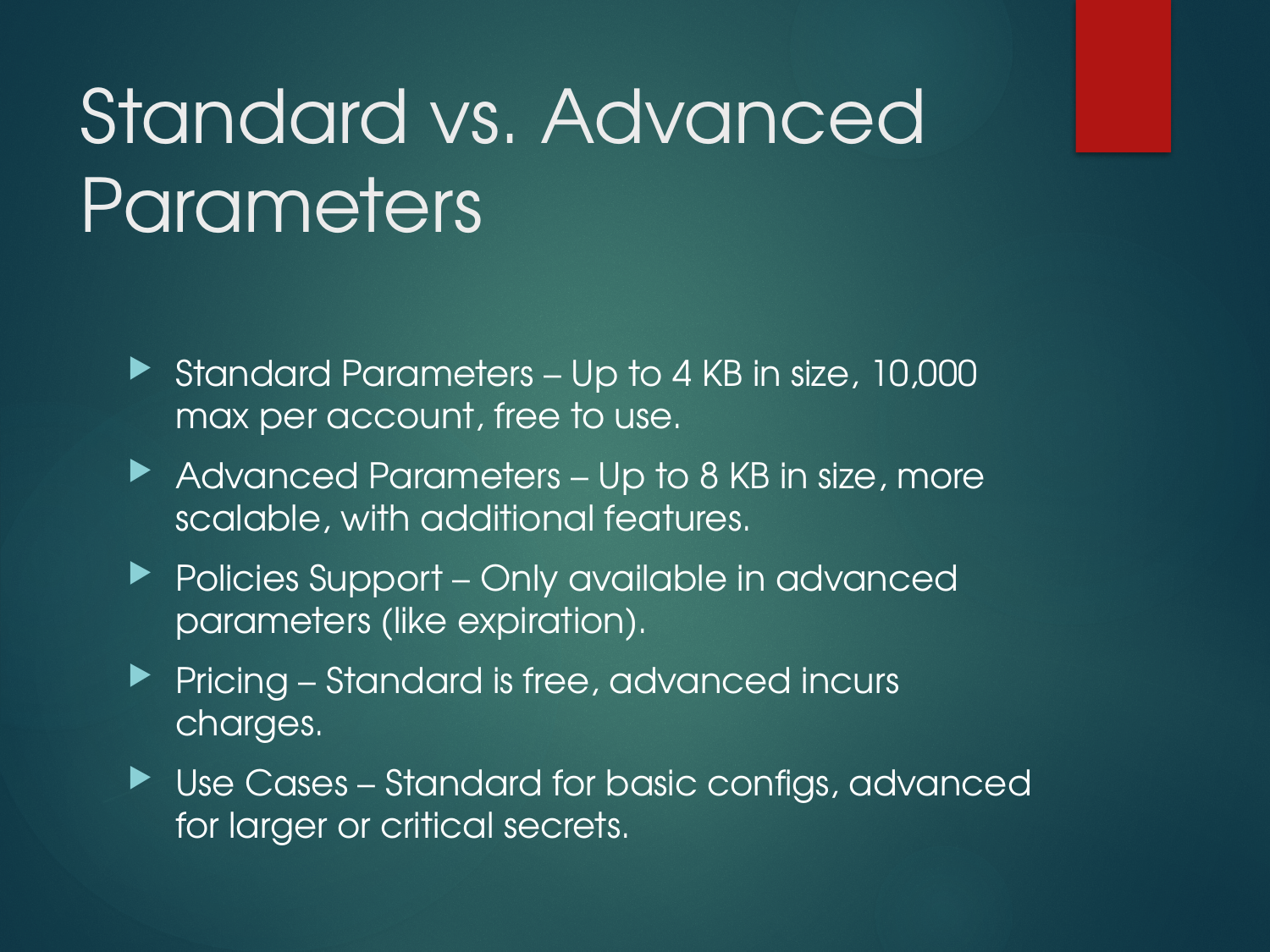

# Standard vs. Advanced Parameters

Standard Parameters – Up to 4 KB in size, 10,000 max per account, free to use.
Advanced Parameters – Up to 8 KB in size, more scalable, with additional features.
Policies Support – Only available in advanced parameters (like expiration).
Pricing – Standard is free, advanced incurs charges.
Use Cases – Standard for basic configs, advanced for larger or critical secrets.